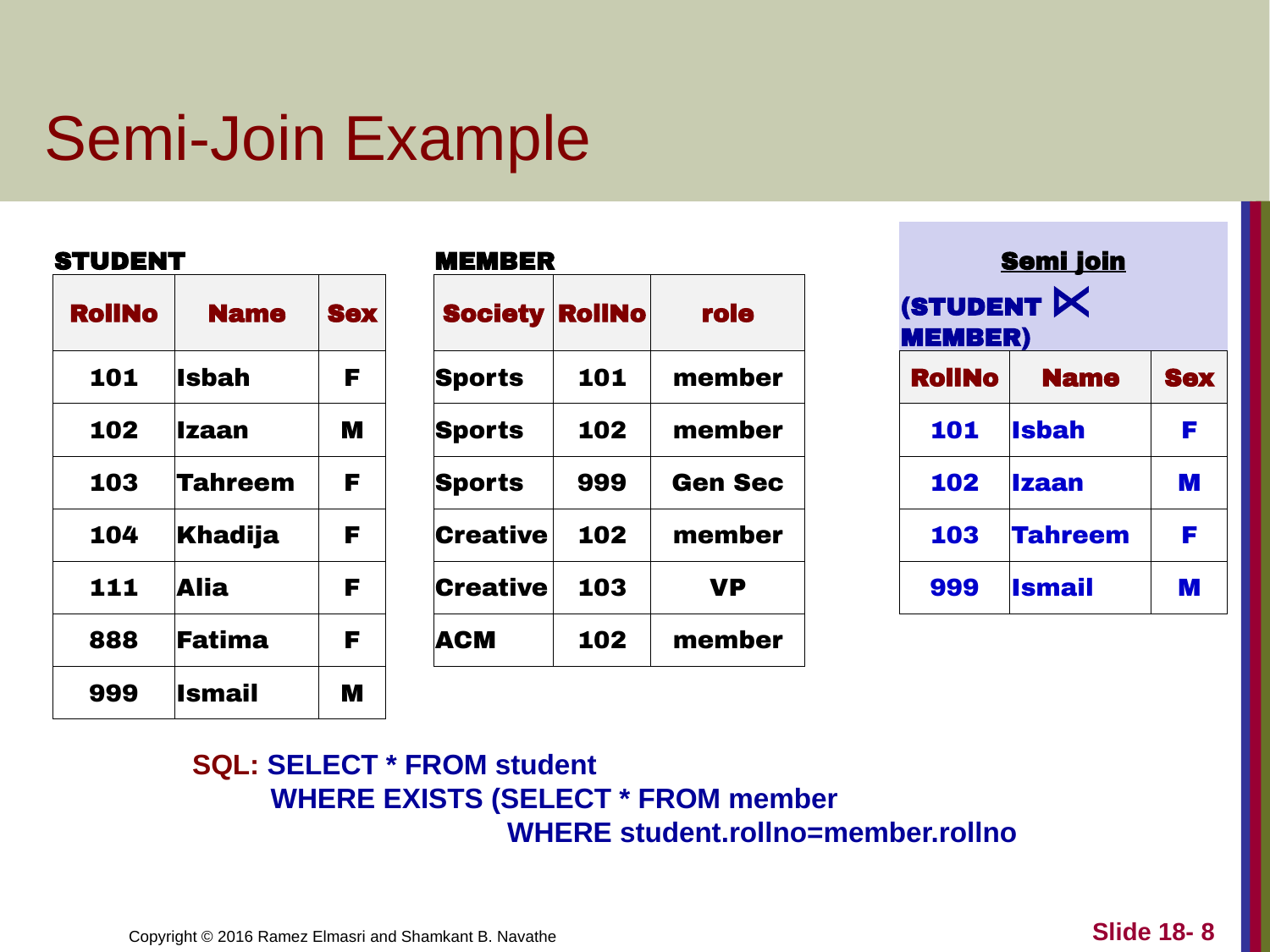

# Semi-Join Example
| STUDENT |  |  |  | MEMBER |  |  |  | Semi join |  |  |
| --- | --- | --- | --- | --- | --- | --- | --- | --- | --- | --- |
| RollNo | Name | Sex |  | Society | RollNo | role |  | (STUDENT ⋉ MEMBER) |  |  |
| 101 | Isbah | F |  | Sports | 101 | member |  | RollNo | Name | Sex |
| 102 | Izaan | M |  | Sports | 102 | member |  | 101 | Isbah | F |
| 103 | Tahreem | F |  | Sports | 999 | Gen Sec |  | 102 | Izaan | M |
| 104 | Khadija | F |  | Creative | 102 | member |  | 103 | Tahreem | F |
| 111 | Alia | F |  | Creative | 103 | VP |  | 999 | Ismail | M |
| 888 | Fatima | F |  | ACM | 102 | member |  |  |  |  |
| 999 | Ismail | M |  |  |  |  |  |  |  |  |
SQL: SELECT * FROM student
          WHERE EXISTS (SELECT * FROM member
	                        WHERE student.rollno=member.rollno
Slide 18- 8